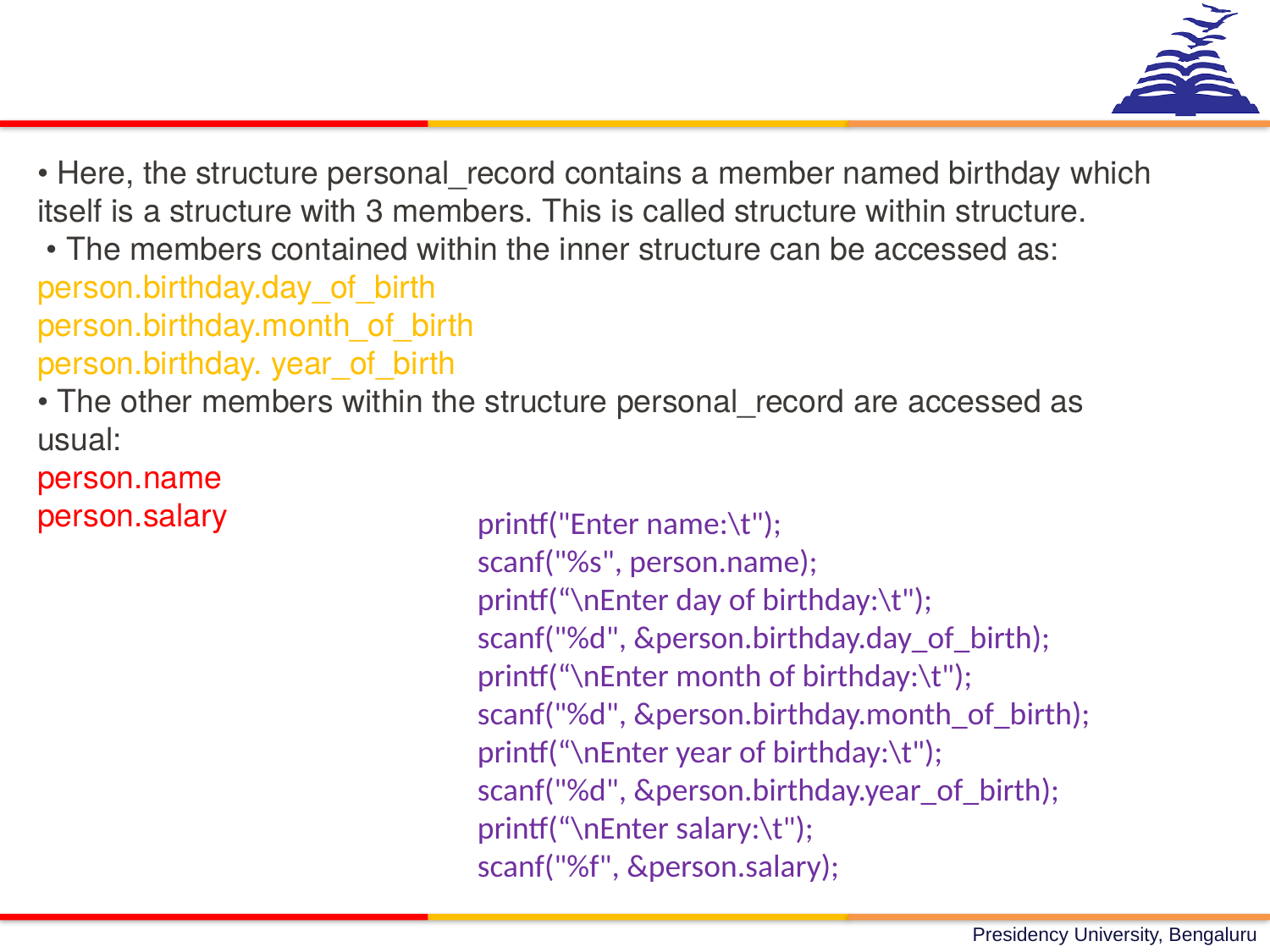

• Here, the structure personal_record contains a member named birthday which itself is a structure with 3 members. This is called structure within structure.
 • The members contained within the inner structure can be accessed as: person.birthday.day_of_birth
person.birthday.month_of_birth
person.birthday. year_of_birth
• The other members within the structure personal_record are accessed as usual:
person.name
person.salary
printf("Enter name:\t");
scanf("%s", person.name);
printf(“\nEnter day of birthday:\t");
scanf("%d", &person.birthday.day_of_birth);
printf(“\nEnter month of birthday:\t");
scanf("%d", &person.birthday.month_of_birth);
printf(“\nEnter year of birthday:\t");
scanf("%d", &person.birthday.year_of_birth);
printf(“\nEnter salary:\t");
scanf("%f", &person.salary);